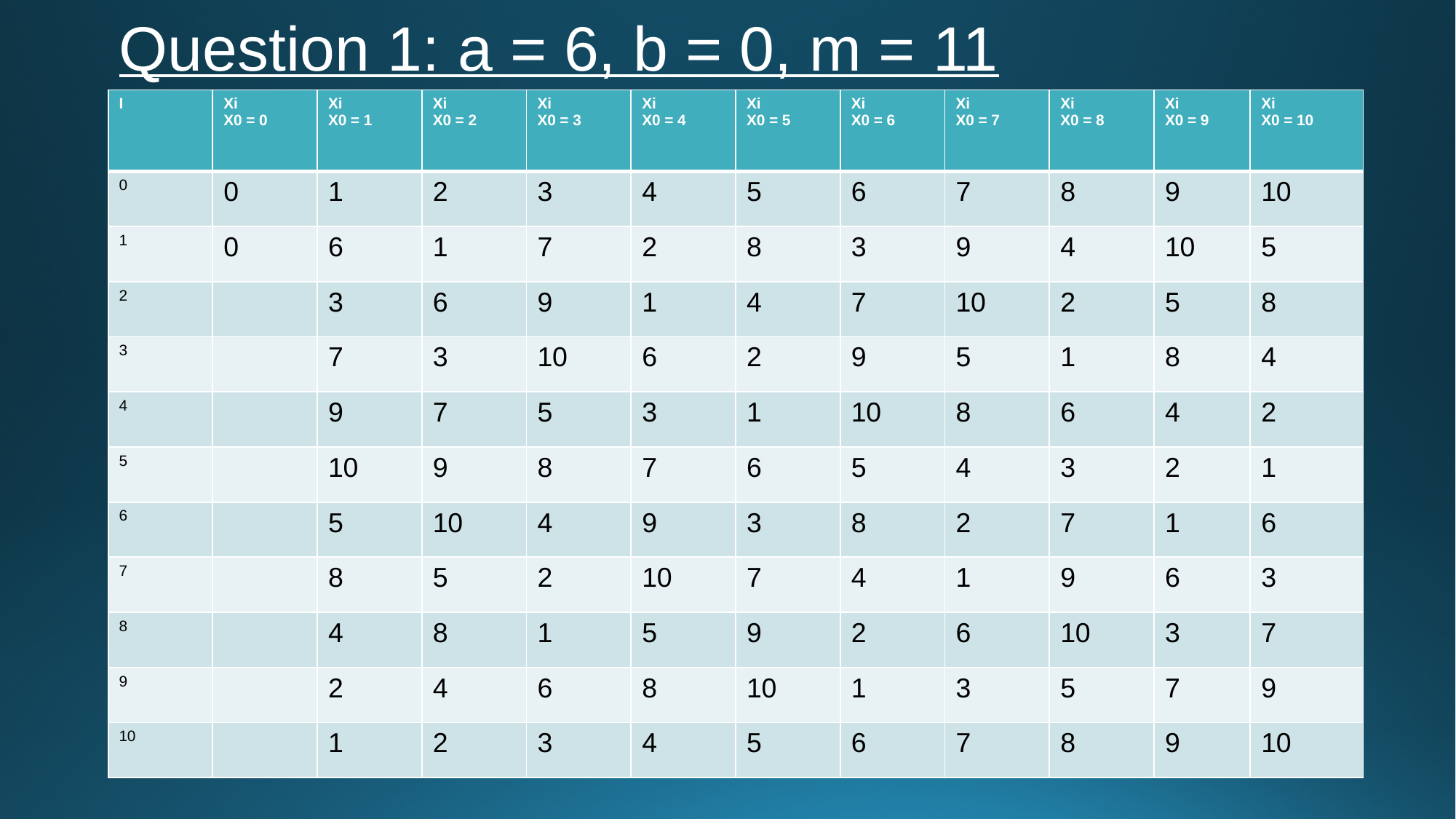

# Question 1: a = 6, b = 0, m = 11
| I | Xi X0 = 0 | Xi X0 = 1 | Xi X0 = 2 | Xi X0 = 3 | Xi X0 = 4 | Xi X0 = 5 | Xi X0 = 6 | Xi X0 = 7 | Xi X0 = 8 | Xi X0 = 9 | Xi X0 = 10 |
| --- | --- | --- | --- | --- | --- | --- | --- | --- | --- | --- | --- |
| 0 | 0 | 1 | 2 | 3 | 4 | 5 | 6 | 7 | 8 | 9 | 10 |
| 1 | 0 | 6 | 1 | 7 | 2 | 8 | 3 | 9 | 4 | 10 | 5 |
| 2 |  | 3 | 6 | 9 | 1 | 4 | 7 | 10 | 2 | 5 | 8 |
| 3 |  | 7 | 3 | 10 | 6 | 2 | 9 | 5 | 1 | 8 | 4 |
| 4 |  | 9 | 7 | 5 | 3 | 1 | 10 | 8 | 6 | 4 | 2 |
| 5 |  | 10 | 9 | 8 | 7 | 6 | 5 | 4 | 3 | 2 | 1 |
| 6 |  | 5 | 10 | 4 | 9 | 3 | 8 | 2 | 7 | 1 | 6 |
| 7 |  | 8 | 5 | 2 | 10 | 7 | 4 | 1 | 9 | 6 | 3 |
| 8 |  | 4 | 8 | 1 | 5 | 9 | 2 | 6 | 10 | 3 | 7 |
| 9 |  | 2 | 4 | 6 | 8 | 10 | 1 | 3 | 5 | 7 | 9 |
| 10 |  | 1 | 2 | 3 | 4 | 5 | 6 | 7 | 8 | 9 | 10 |